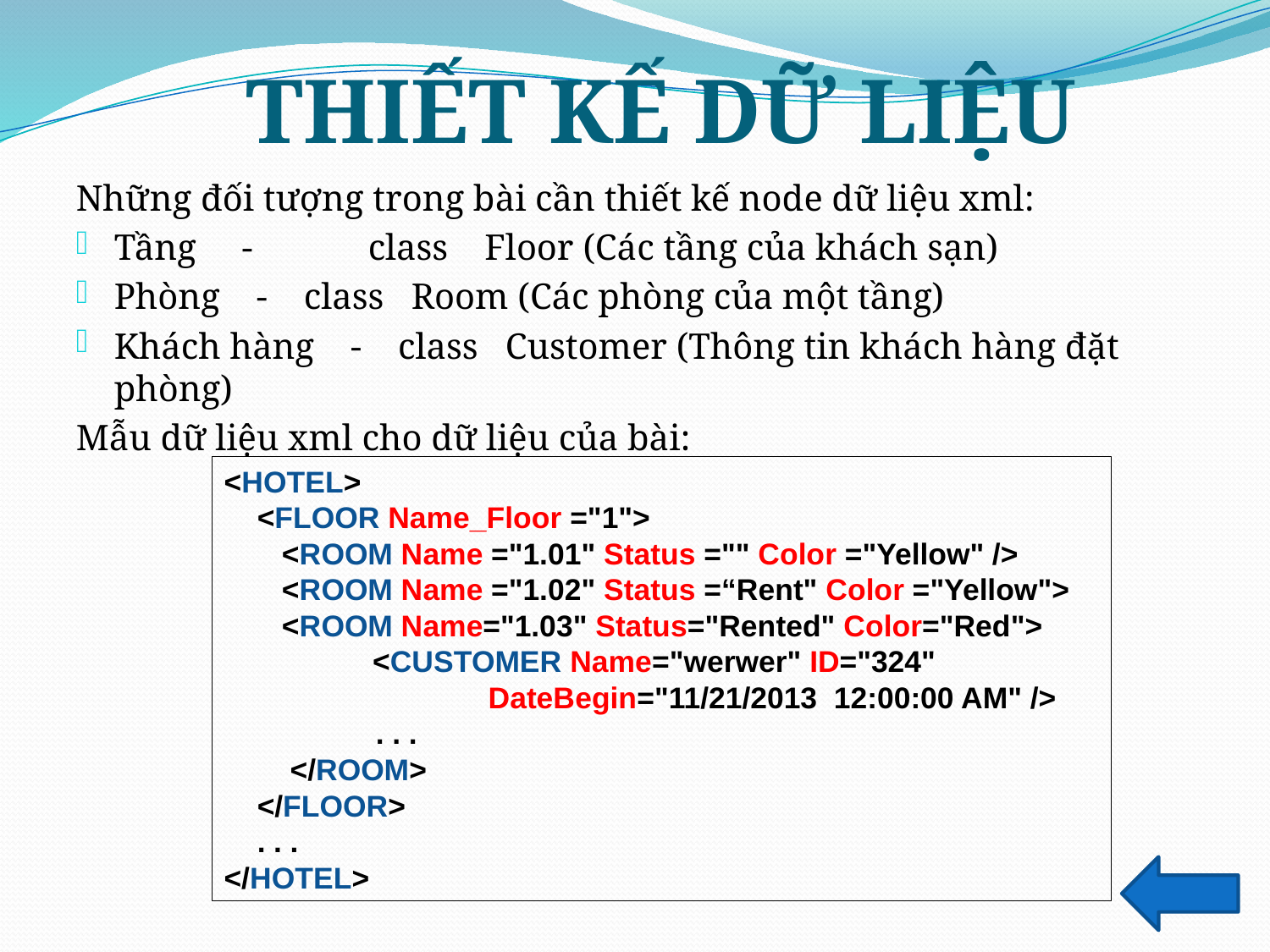

# THIẾT KẾ DỮ LIỆU
Những đối tượng trong bài cần thiết kế node dữ liệu xml:
Tầng     -	class    Floor (Các tầng của khách sạn)
Phòng    -    class   Room (Các phòng của một tầng)
Khách hàng    -    class   Customer (Thông tin khách hàng đặt phòng)
Mẫu dữ liệu xml cho dữ liệu của bài:

<HOTEL>
    <FLOOR Name_Floor ="1">
       <ROOM Name ="1.01" Status ="" Color ="Yellow" />
       <ROOM Name ="1.02" Status =“Rent" Color ="Yellow">
       <ROOM Name="1.03" Status="Rented" Color="Red">
                  <CUSTOMER Name="werwer" ID="324"
                                DateBegin="11/21/2013  12:00:00 AM" />
	   . . .
        </ROOM>
    </FLOOR>
    . . .
</HOTEL>